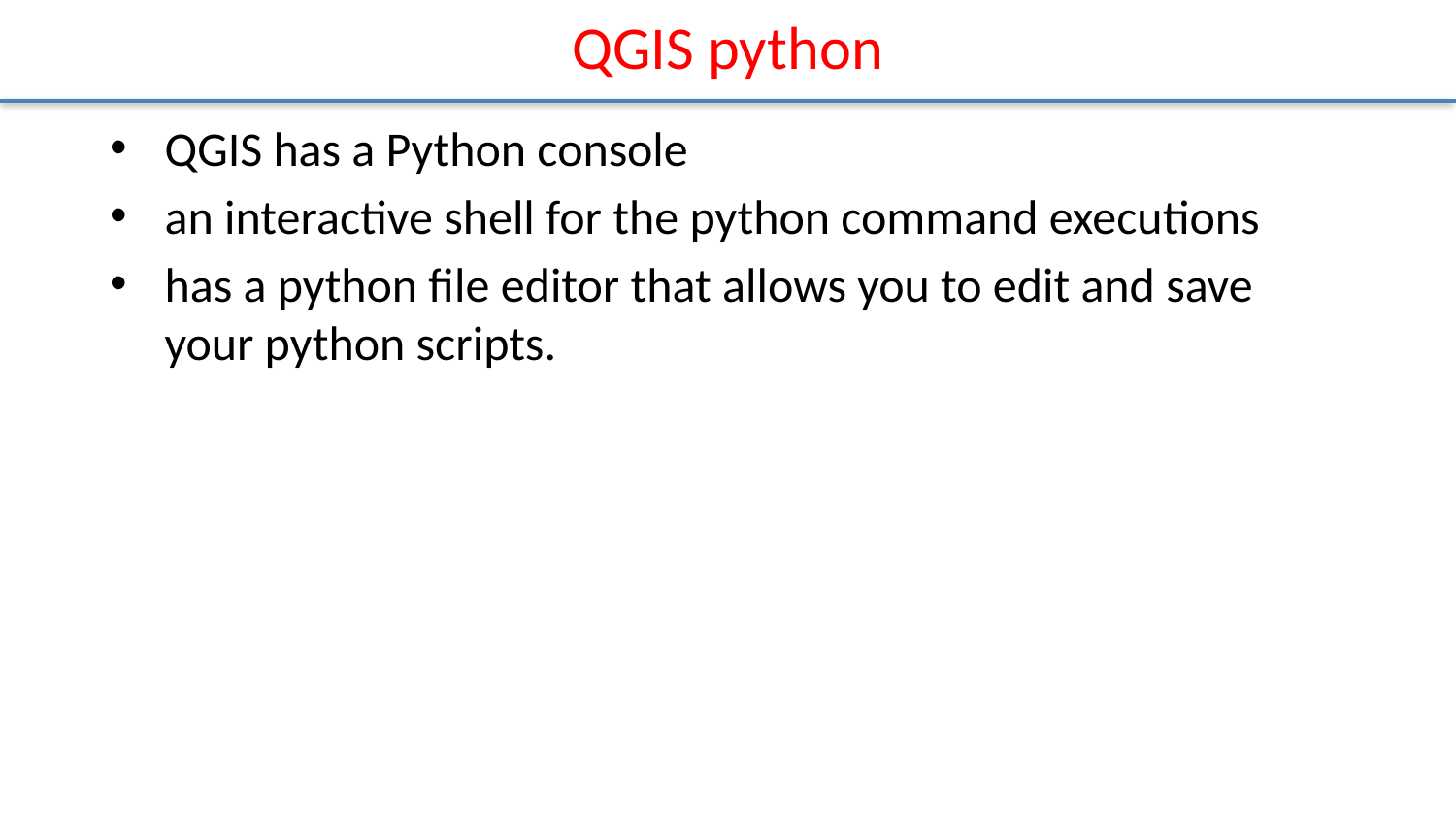

# QGIS python
QGIS has a Python console
an interactive shell for the python command executions
has a python file editor that allows you to edit and save your python scripts.